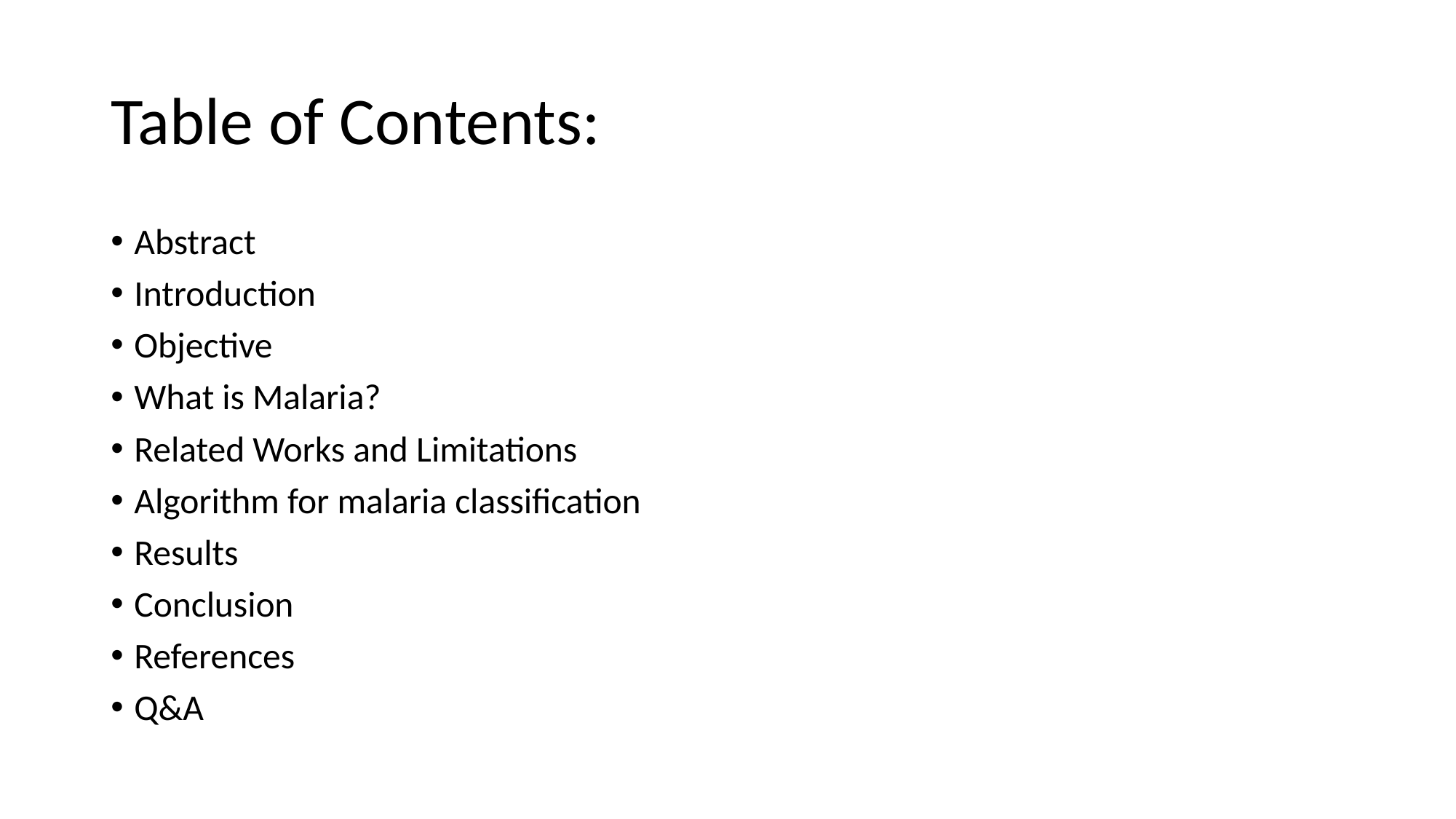

# Table of Contents:
Abstract
Introduction
Objective
What is Malaria?
Related Works and Limitations
Algorithm for malaria classification
Results
Conclusion
References
Q&A